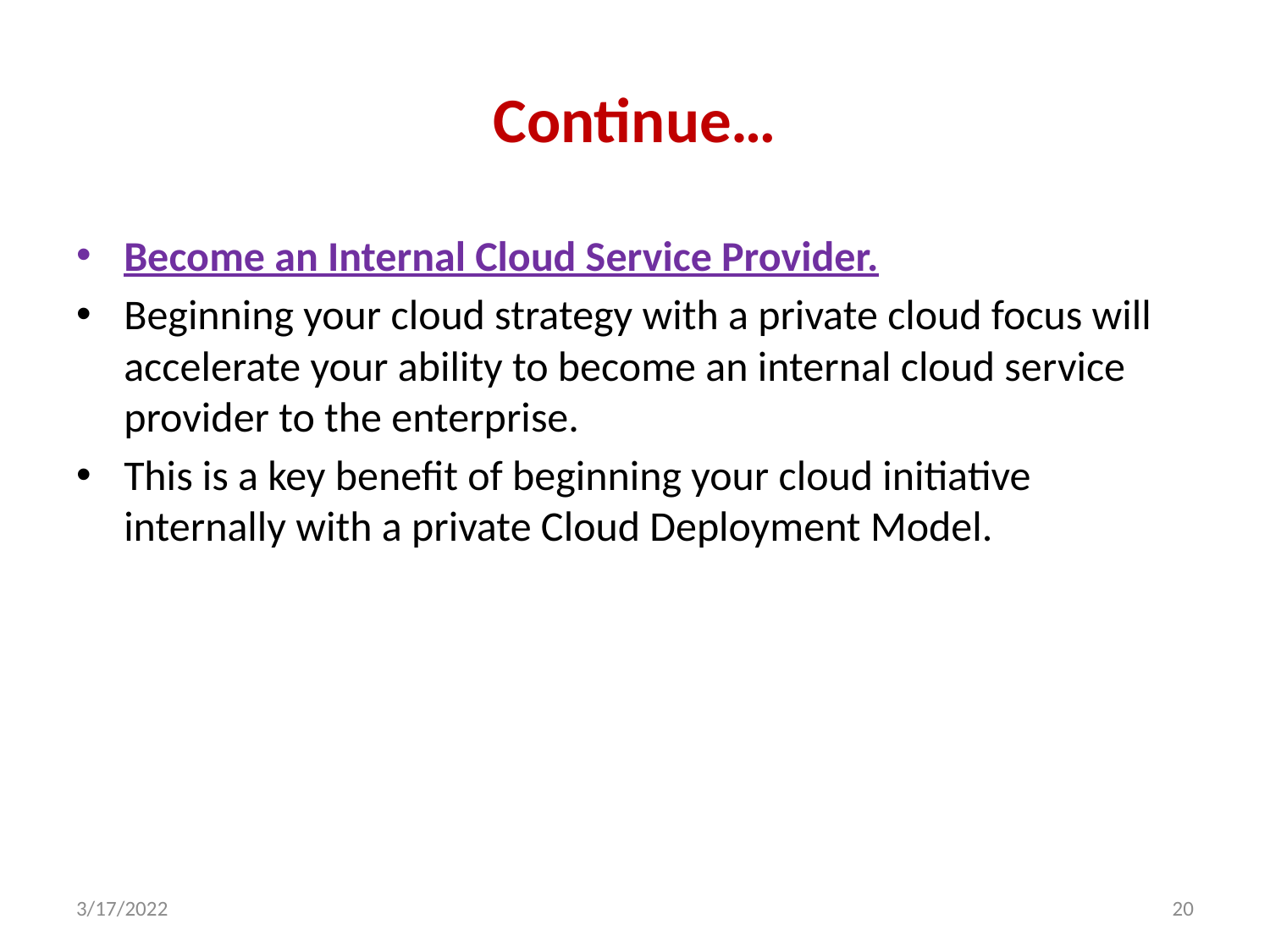

# Continue…
Become an Internal Cloud Service Provider.
Beginning your cloud strategy with a private cloud focus will accelerate your ability to become an internal cloud service provider to the enterprise.
This is a key benefit of beginning your cloud initiative internally with a private Cloud Deployment Model.
3/17/2022
20